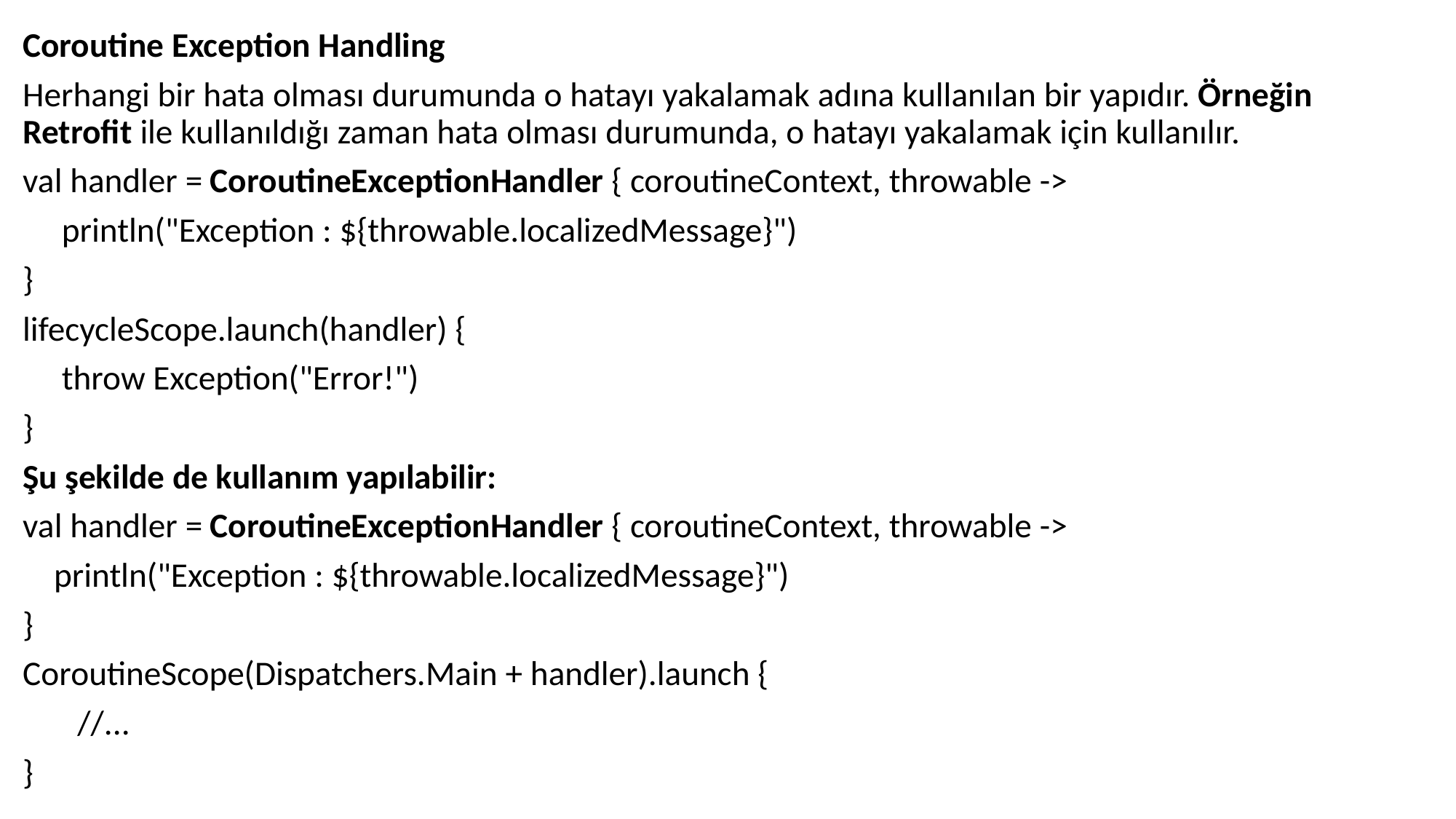

Coroutine Exception Handling
Herhangi bir hata olması durumunda o hatayı yakalamak adına kullanılan bir yapıdır. Örneğin Retrofit ile kullanıldığı zaman hata olması durumunda, o hatayı yakalamak için kullanılır.
val handler = CoroutineExceptionHandler { coroutineContext, throwable ->
     println("Exception : ${throwable.localizedMessage}")
}
lifecycleScope.launch(handler) {
     throw Exception("Error!")
}
Şu şekilde de kullanım yapılabilir:
val handler = CoroutineExceptionHandler { coroutineContext, throwable ->
    println("Exception : ${throwable.localizedMessage}")
}
CoroutineScope(Dispatchers.Main + handler).launch {
       //...
}